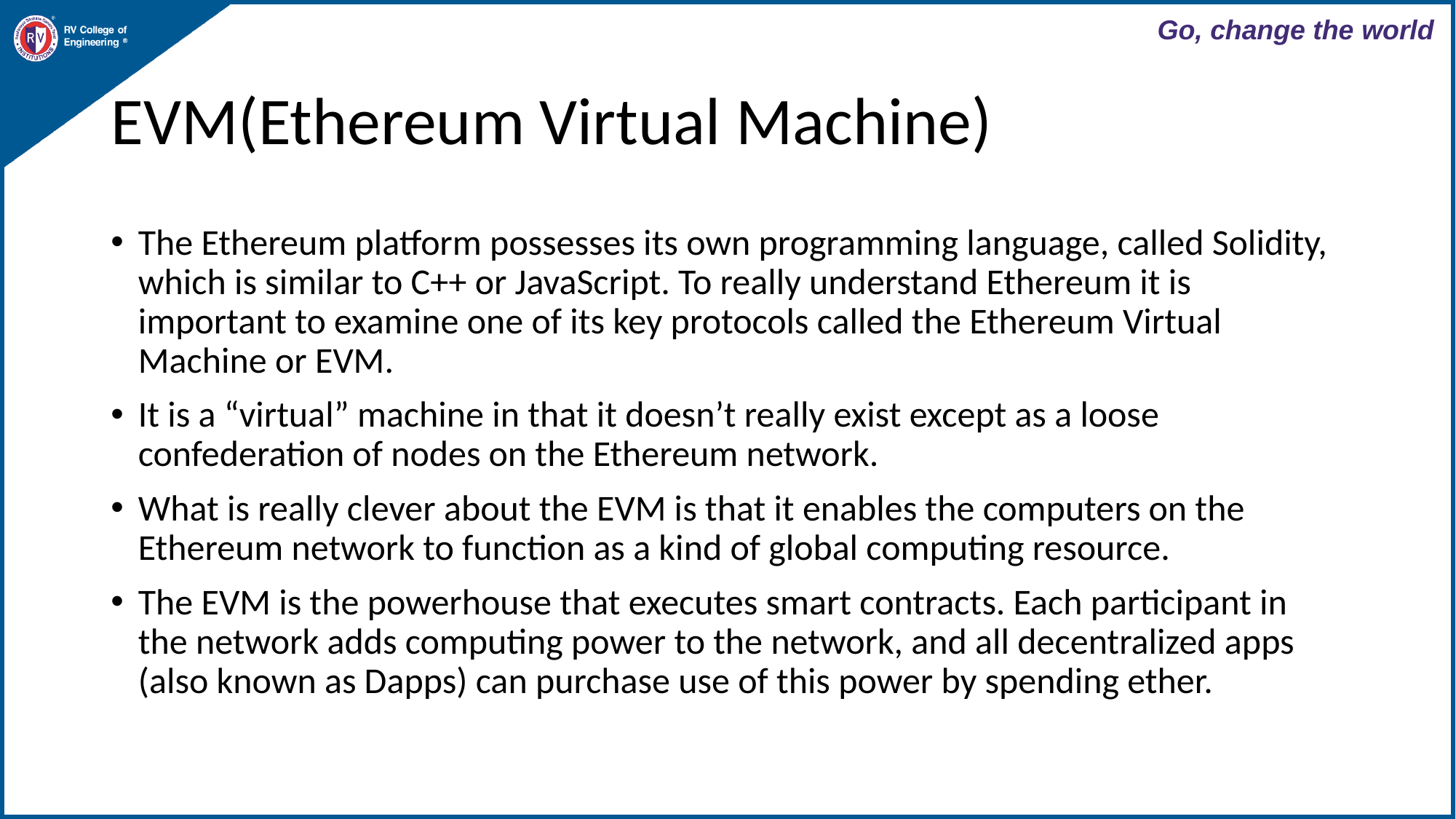

# EVM(Ethereum Virtual Machine)
The Ethereum platform possesses its own programming language, called Solidity, which is similar to C++ or JavaScript. To really understand Ethereum it is important to examine one of its key protocols called the Ethereum Virtual Machine or EVM.
It is a “virtual” machine in that it doesn’t really exist except as a loose confederation of nodes on the Ethereum network.
What is really clever about the EVM is that it enables the computers on the Ethereum network to function as a kind of global computing resource.
The EVM is the powerhouse that executes smart contracts. Each participant in the network adds computing power to the network, and all decentralized apps (also known as Dapps) can purchase use of this power by spending ether.